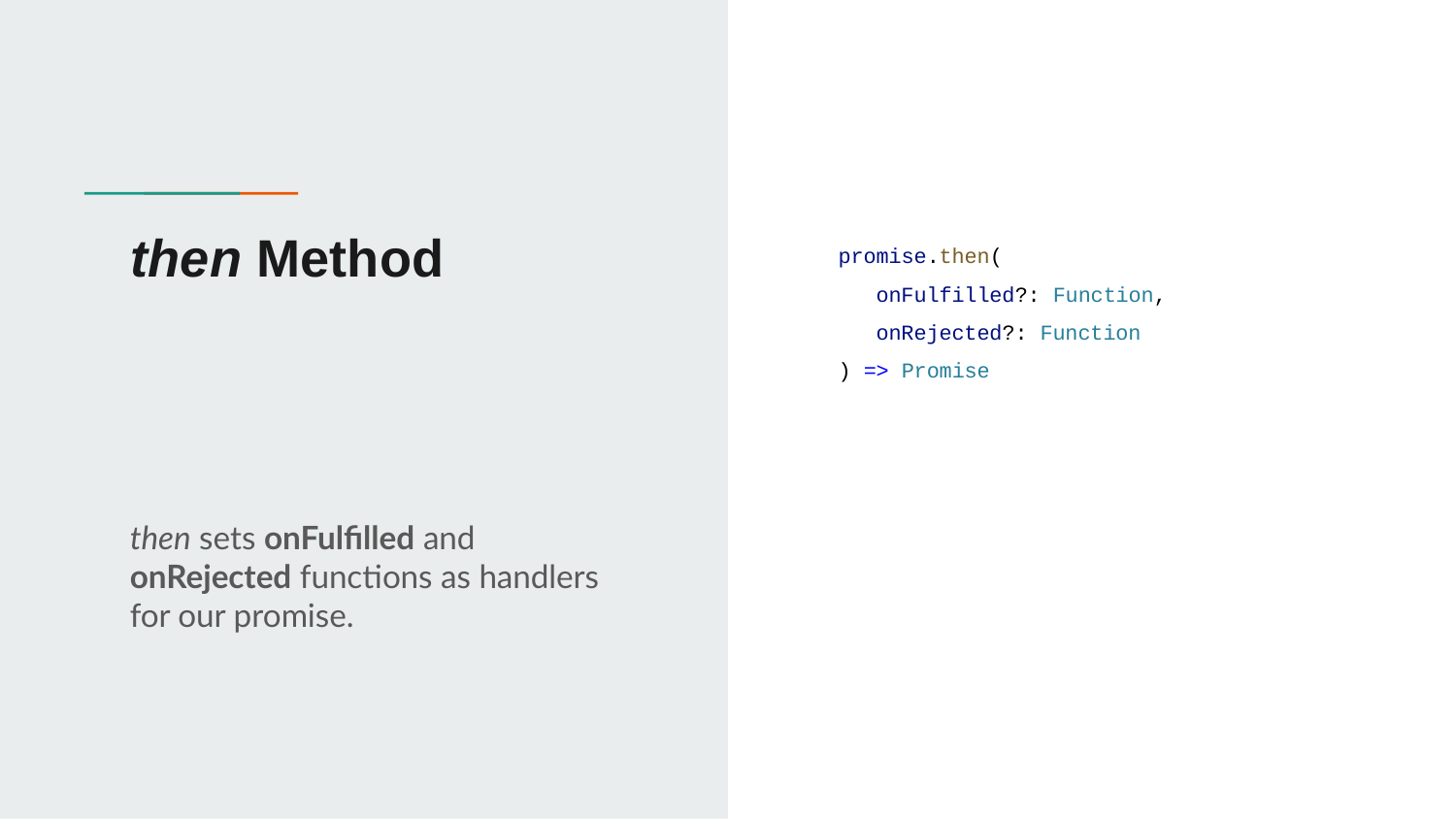

# then Method
promise.then(
   onFulfilled?: Function,
   onRejected?: Function
) => Promise

then sets onFulfilled and onRejected functions as handlers for our promise.